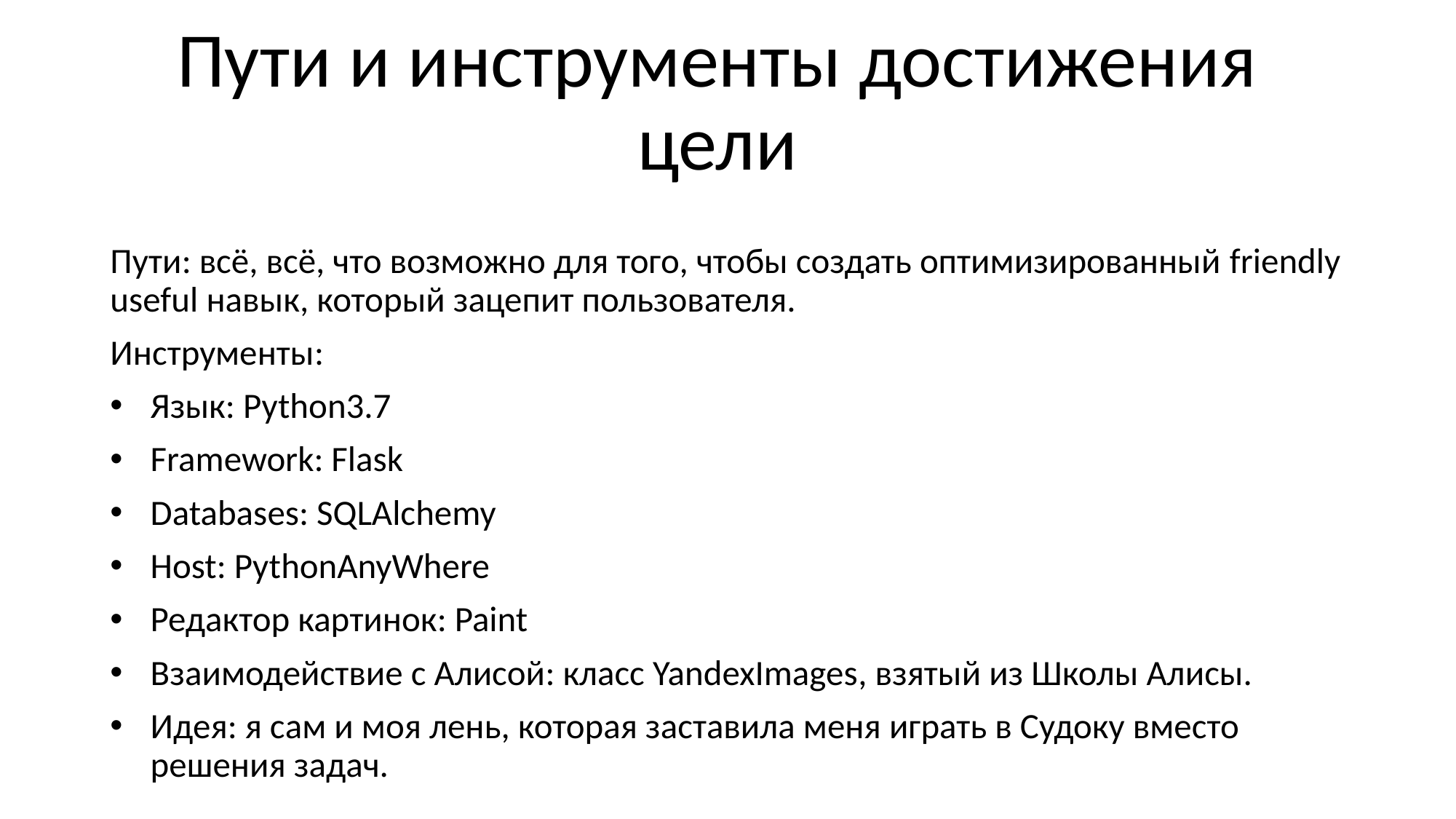

# Пути и инструменты достижения цели
Пути: всё, всё, что возможно для того, чтобы создать оптимизированный friendly useful навык, который зацепит пользователя.
Инструменты:
Язык: Python3.7
Framework: Flask
Databases: SQLAlchemy
Host: PythonAnyWhere
Редактор картинок: Paint
Взаимодействие с Алисой: класс YandexImages, взятый из Школы Алисы.
Идея: я сам и моя лень, которая заставила меня играть в Судоку вместо решения задач.